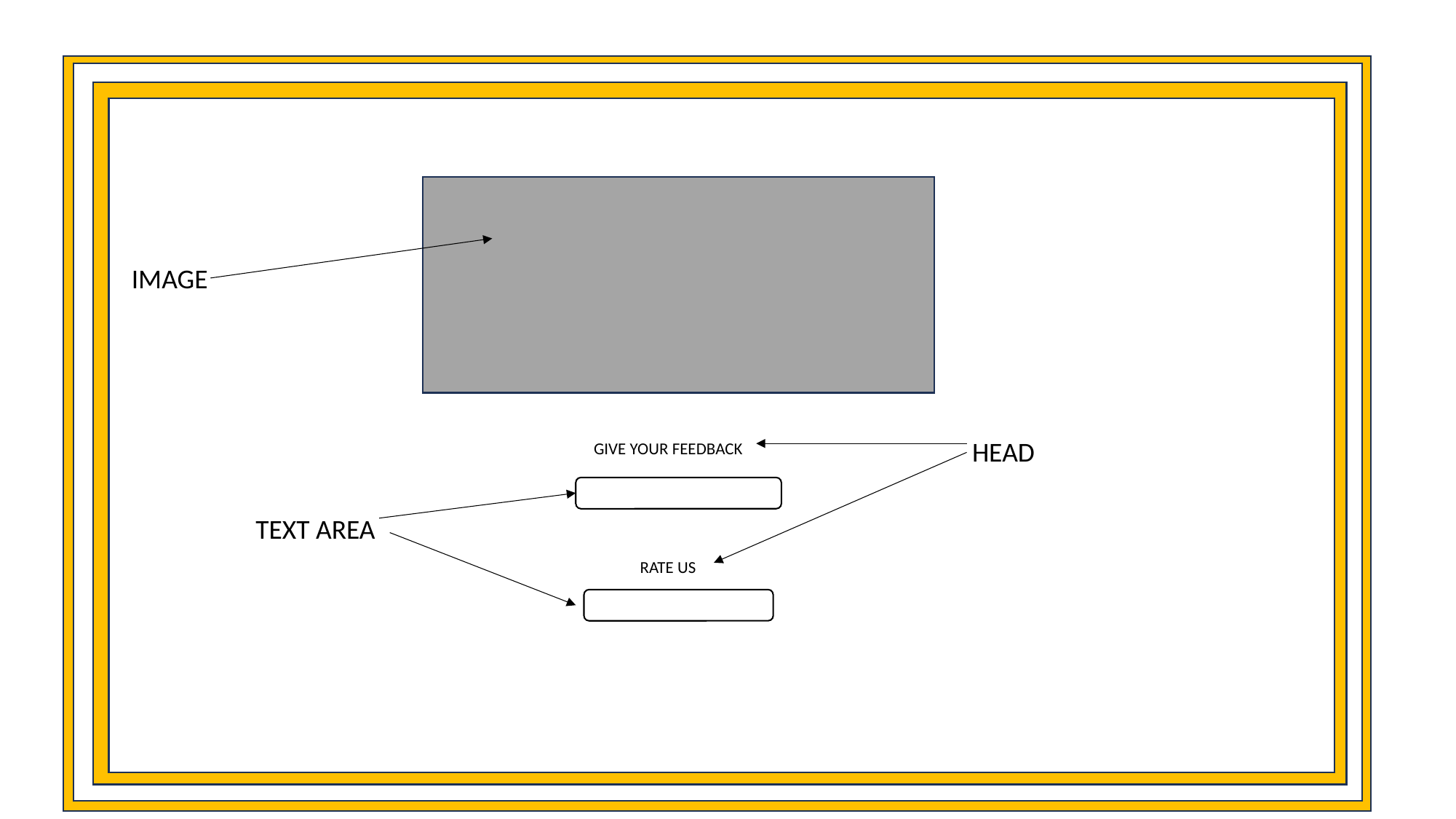

IMAGE
HEAD
GIVE YOUR FEEDBACK

TEXT AREA
RATE US